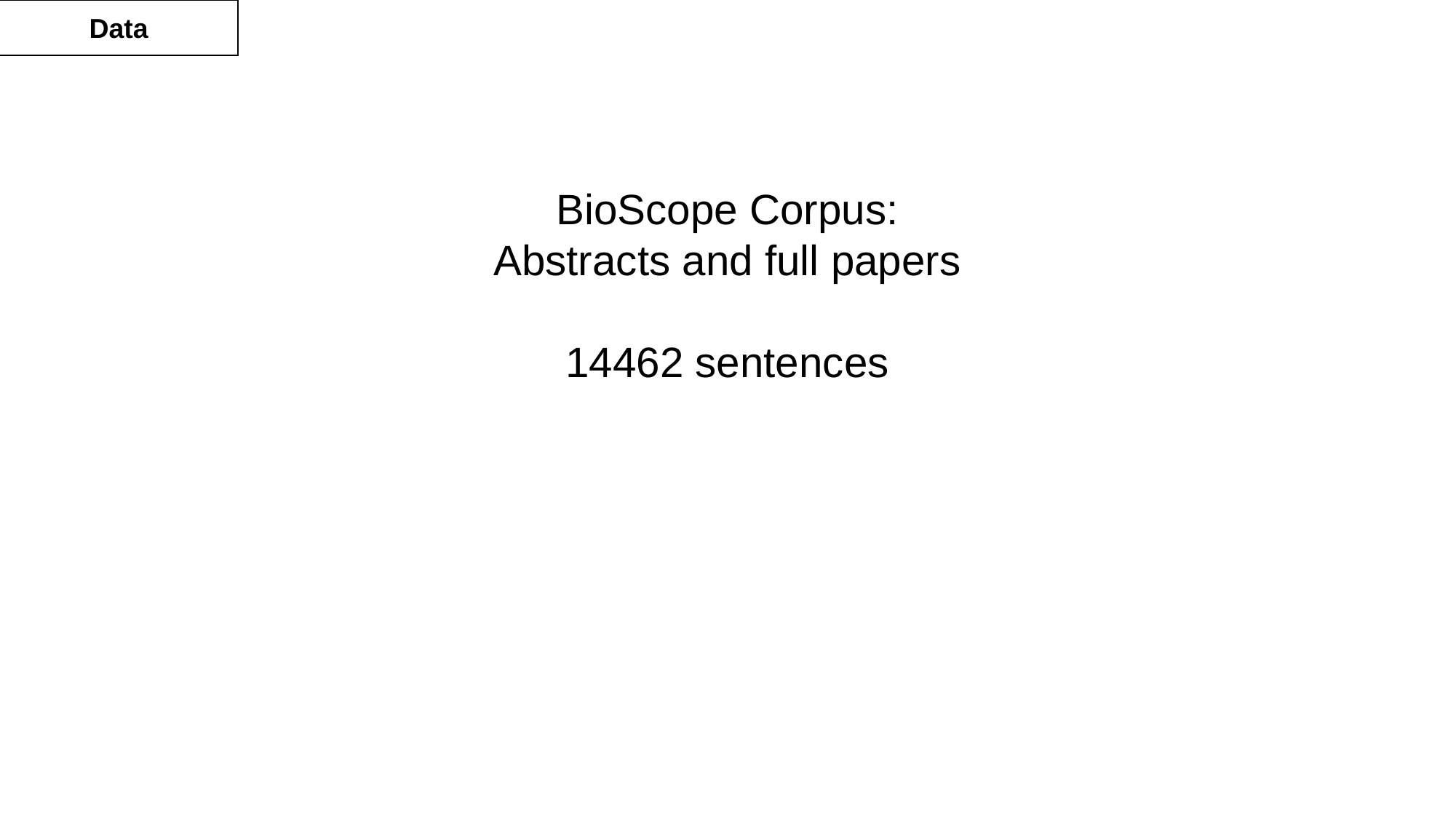

Data
BioScope Corpus:
Abstracts and full papers

﻿14462 sentences